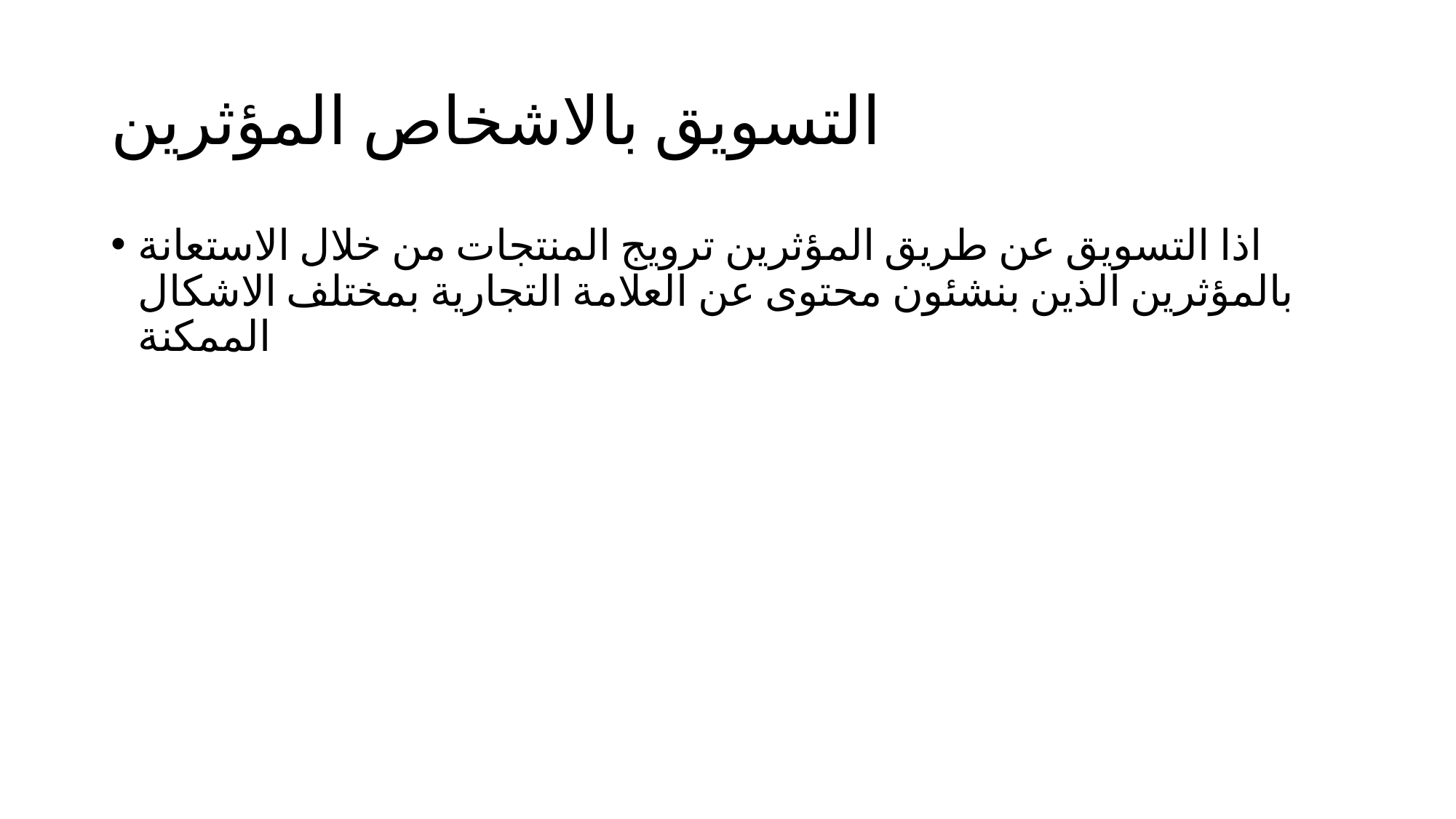

# التسويق بالاشخاص المؤثرين
اذا التسويق عن طريق المؤثرين ترويج المنتجات من خلال الاستعانة بالمؤثرين الذين بنشئون محتوى عن العلامة التجارية بمختلف الاشكال الممكنة